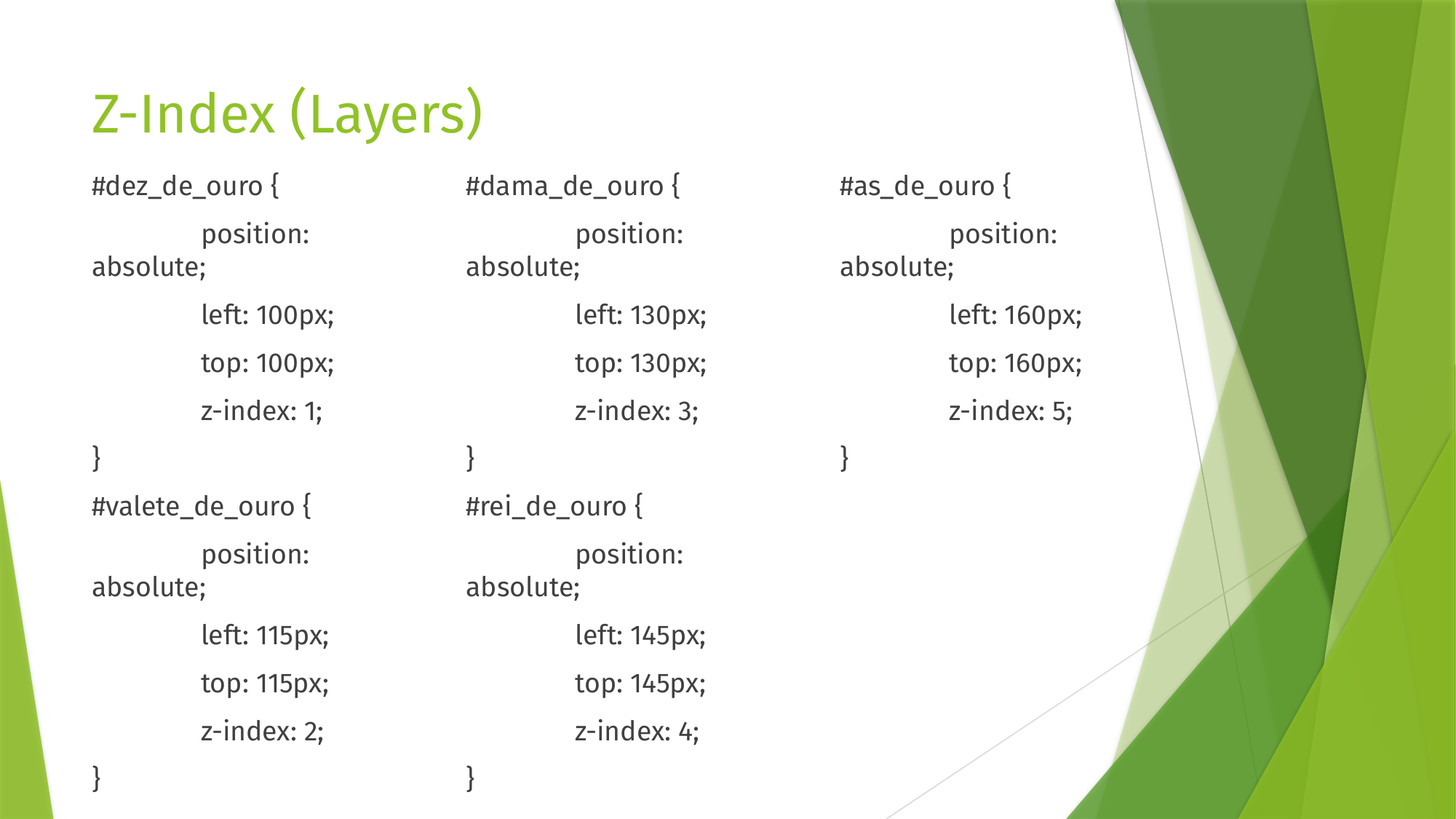

# Z-Index (Layers)
#dez_de_ouro {
	position: absolute;
	left: 100px;
	top: 100px;
	z-index: 1;
}
#valete_de_ouro {
	position: absolute;
	left: 115px;
	top: 115px;
	z-index: 2;
}
#dama_de_ouro {
	position: absolute;
	left: 130px;
	top: 130px;
	z-index: 3;
}
#rei_de_ouro {
	position: absolute;
	left: 145px;
	top: 145px;
	z-index: 4;
}
#as_de_ouro {
	position: absolute;
	left: 160px;
	top: 160px;
	z-index: 5;
}